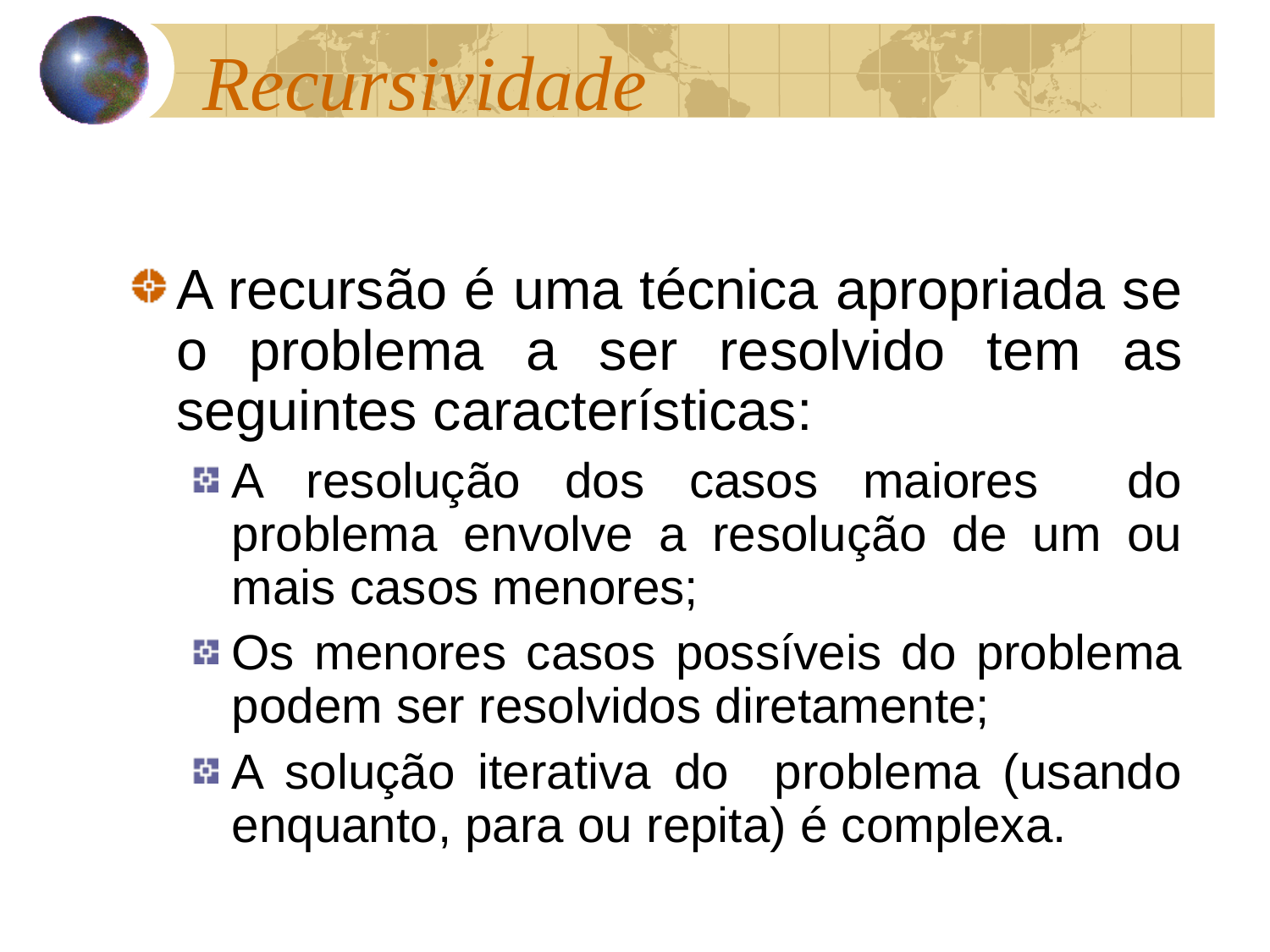

Recursividade
A recursão é uma técnica apropriada se o problema a ser resolvido tem as seguintes características:
A resolução dos casos maiores  do problema envolve a resolução de um ou mais casos menores;
Os menores casos possíveis do problema podem ser resolvidos diretamente;
A solução iterativa do  problema (usando enquanto, para ou repita) é complexa.